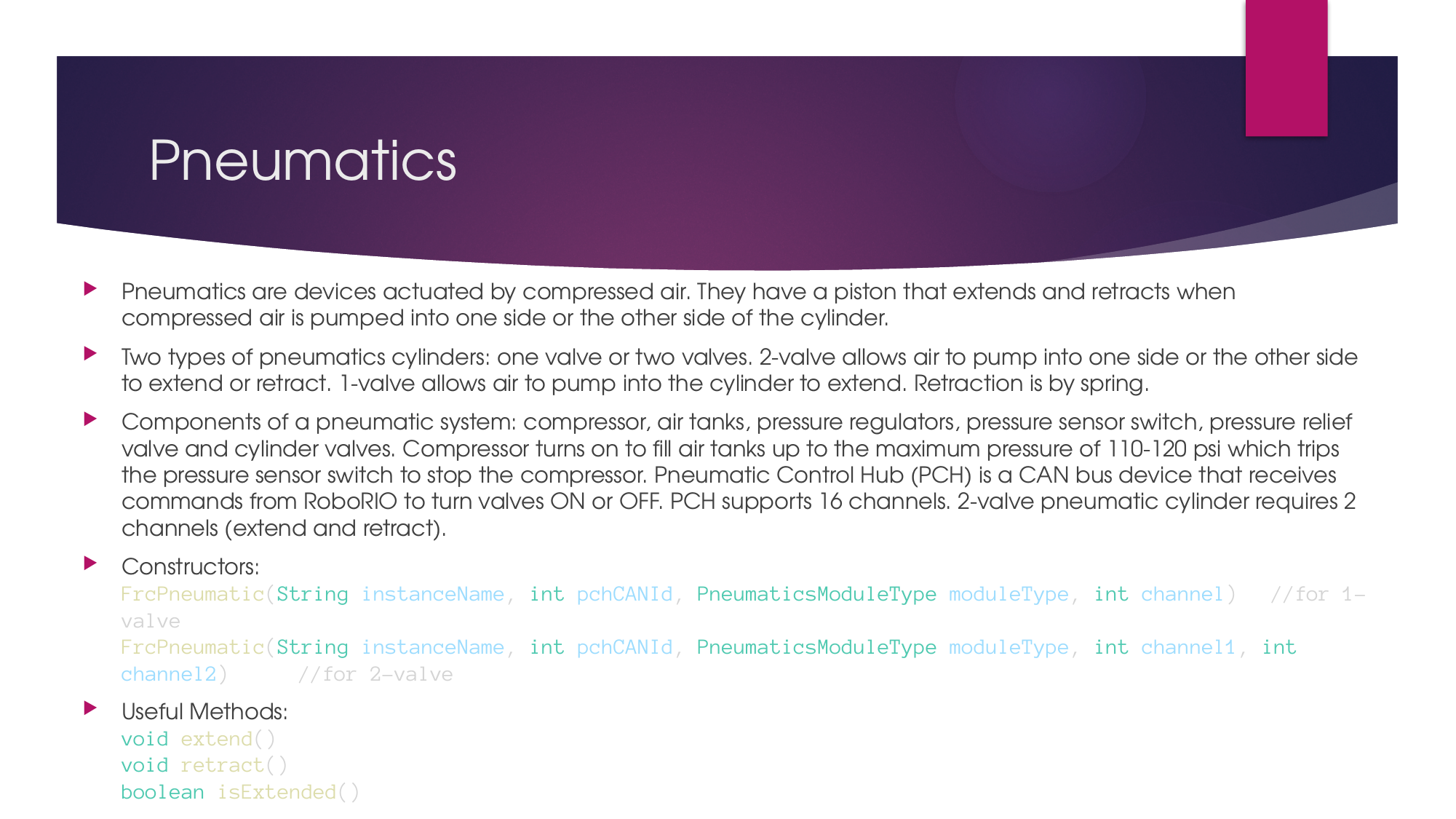

# Pneumatics
Pneumatics are devices actuated by compressed air. They have a piston that extends and retracts when compressed air is pumped into one side or the other side of the cylinder.
Two types of pneumatics cylinders: one valve or two valves. 2-valve allows air to pump into one side or the other side to extend or retract. 1-valve allows air to pump into the cylinder to extend. Retraction is by spring.
Components of a pneumatic system: compressor, air tanks, pressure regulators, pressure sensor switch, pressure relief valve and cylinder valves. Compressor turns on to fill air tanks up to the maximum pressure of 110-120 psi which trips the pressure sensor switch to stop the compressor. Pneumatic Control Hub (PCH) is a CAN bus device that receives commands from RoboRIO to turn valves ON or OFF. PCH supports 16 channels. 2-valve pneumatic cylinder requires 2 channels (extend and retract).
Constructors:
FrcPneumatic(String instanceName, int pchCANId, PneumaticsModuleType moduleType, int channel)					//for 1-valve
FrcPneumatic(String instanceName, int pchCANId, PneumaticsModuleType moduleType, int channel1, int channel2)	//for 2-valve
Useful Methods:
void extend()
void retract()
boolean isExtended()